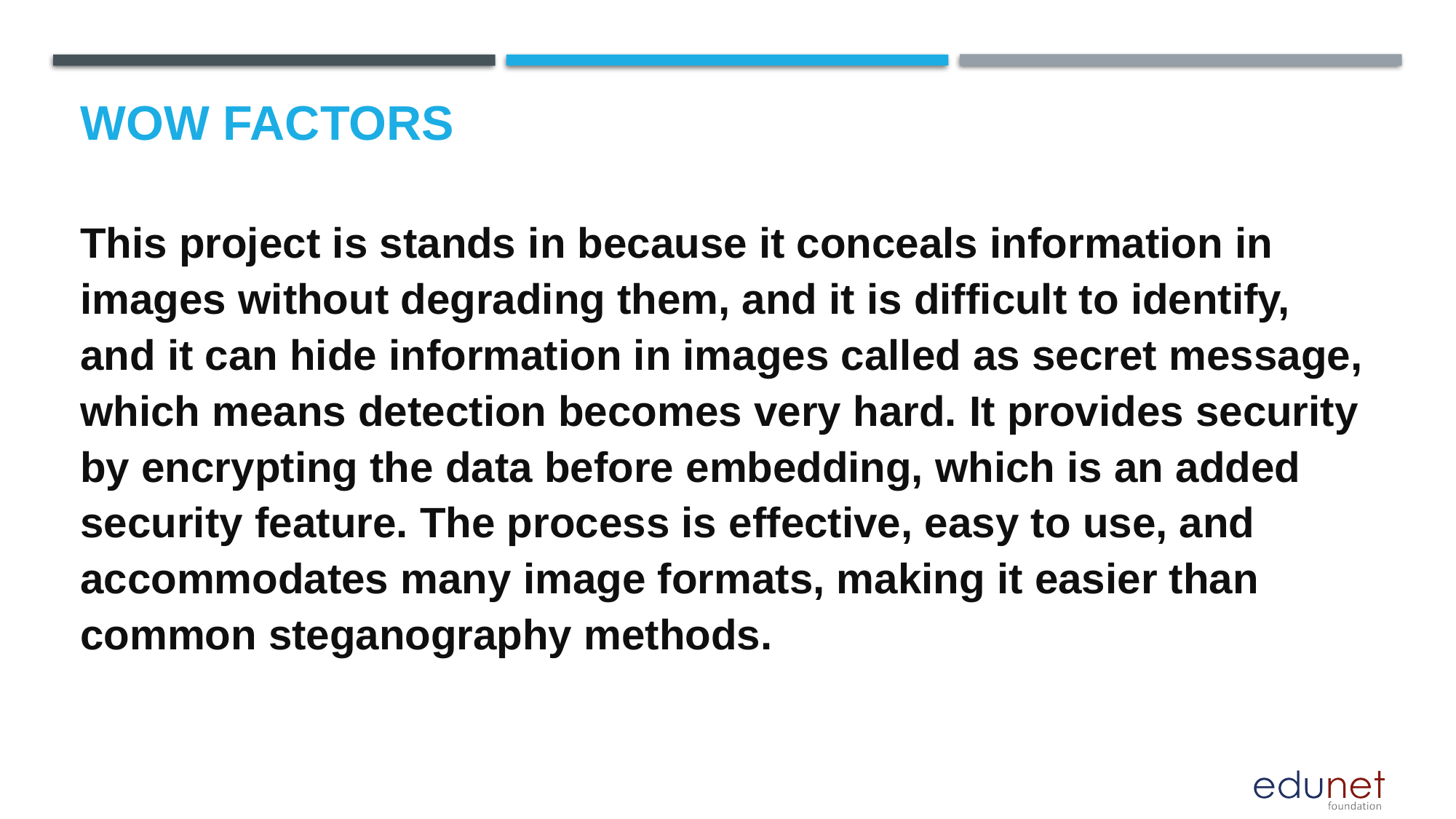

# Wow factors
This project is stands in because it conceals information in images without degrading them, and it is difficult to identify, and it can hide information in images called as secret message, which means detection becomes very hard. It provides security by encrypting the data before embedding, which is an added security feature. The process is effective, easy to use, and accommodates many image formats, making it easier than common steganography methods.